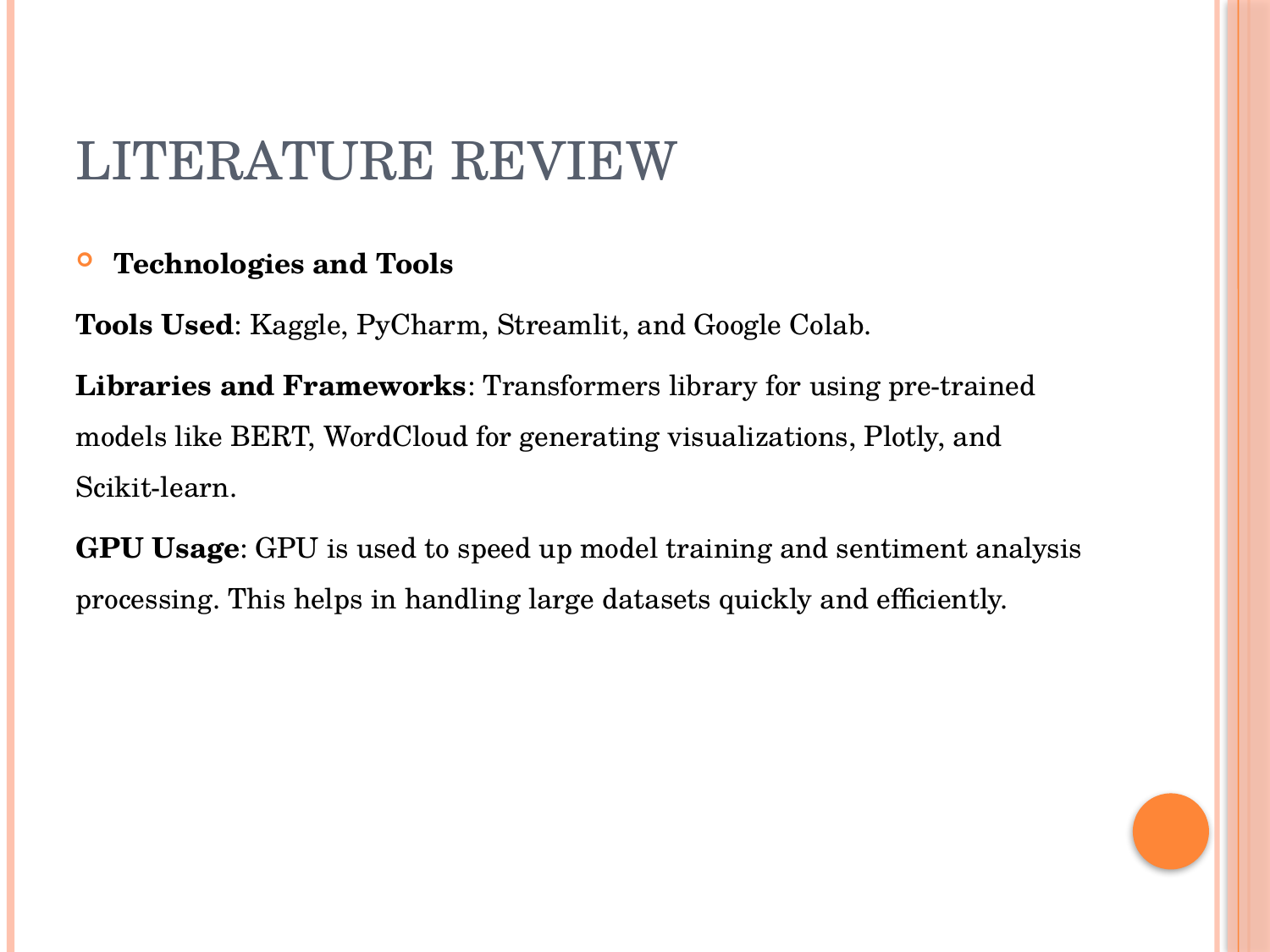

# Literature Review
Technologies and Tools
Tools Used: Kaggle, PyCharm, Streamlit, and Google Colab.
Libraries and Frameworks: Transformers library for using pre-trained models like BERT, WordCloud for generating visualizations, Plotly, and Scikit-learn.
GPU Usage: GPU is used to speed up model training and sentiment analysis processing. This helps in handling large datasets quickly and efficiently.